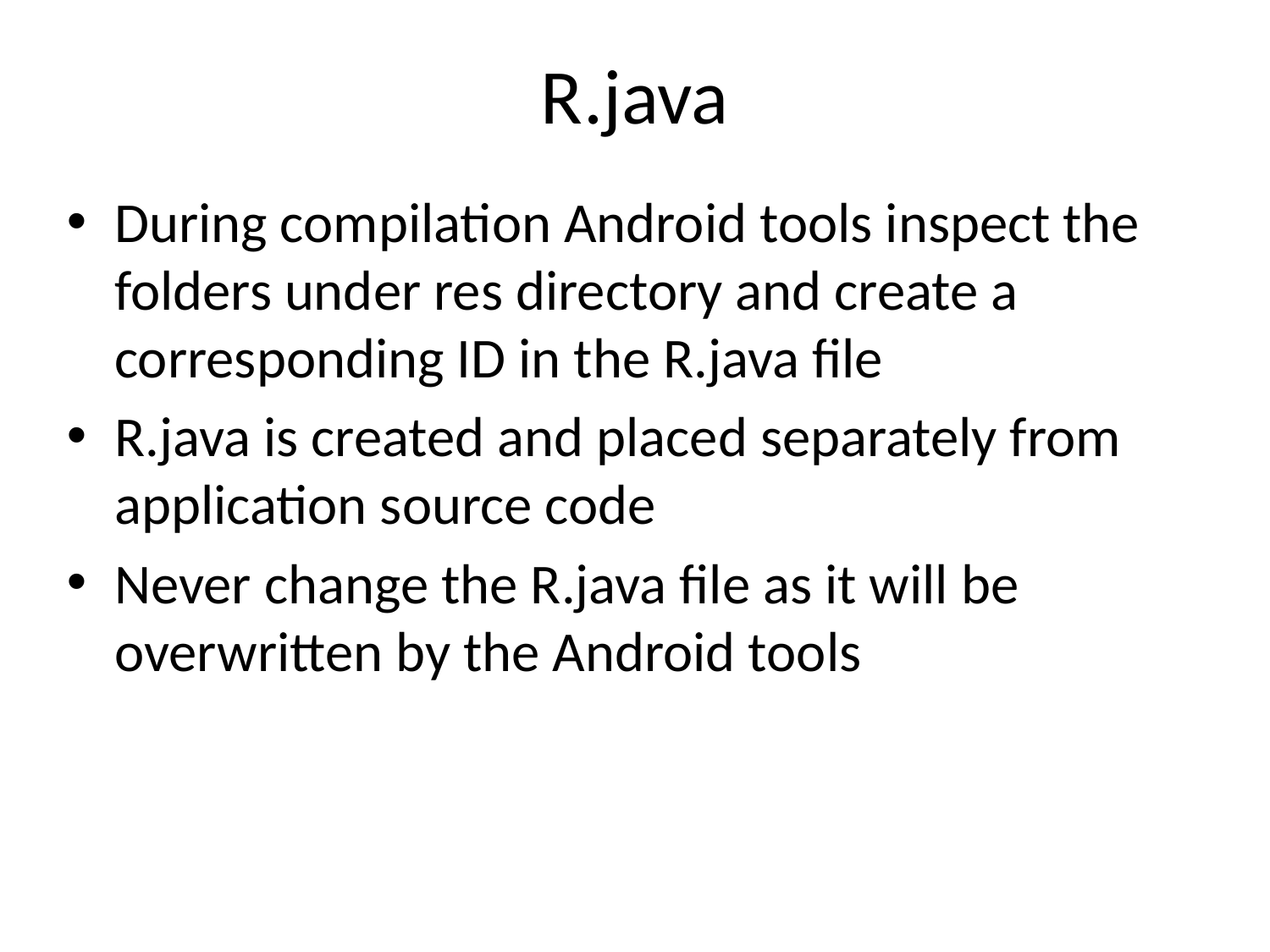

# R.java
During compilation Android tools inspect the folders under res directory and create a corresponding ID in the R.java file
R.java is created and placed separately from application source code
Never change the R.java file as it will be overwritten by the Android tools